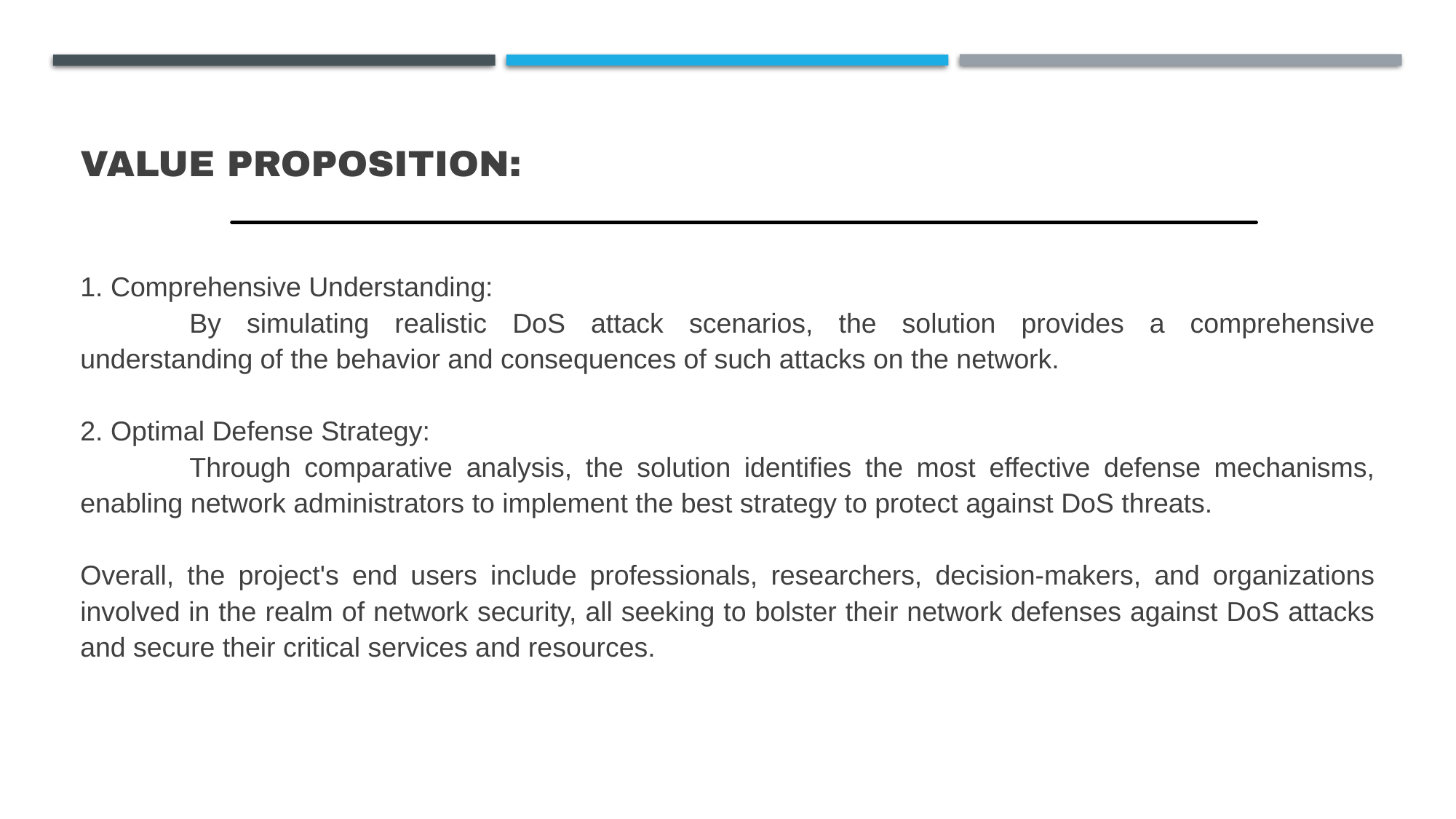

# VALUE PROPOSITION:
1. Comprehensive Understanding:
	By simulating realistic DoS attack scenarios, the solution provides a comprehensive understanding of the behavior and consequences of such attacks on the network.

2. Optimal Defense Strategy:
	Through comparative analysis, the solution identifies the most effective defense mechanisms, enabling network administrators to implement the best strategy to protect against DoS threats.

Overall, the project's end users include professionals, researchers, decision-makers, and organizations involved in the realm of network security, all seeking to bolster their network defenses against DoS attacks and secure their critical services and resources.